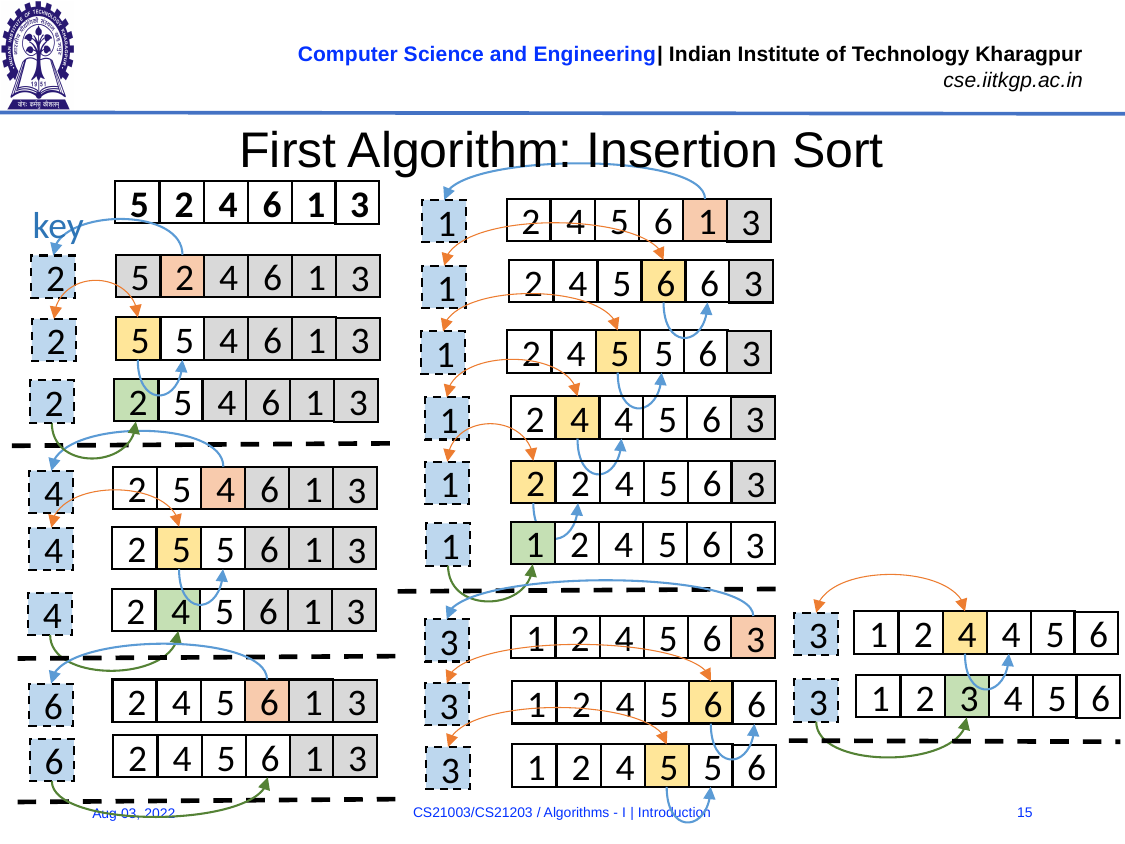

# First Algorithm: Insertion Sort
5
2
4
6
1
3
key
5
2
4
6
1
3
2
5
5
4
6
1
3
2
2
5
4
6
1
3
2
2
4
5
6
1
3
1
2
4
5
6
6
3
1
2
4
5
5
6
3
1
2
4
4
5
6
3
1
2
2
4
5
6
3
1
1
2
4
5
6
3
1
2
5
4
6
1
3
4
2
5
5
6
1
3
4
2
4
5
6
1
3
4
1
2
4
5
6
3
3
1
2
4
5
6
6
3
1
2
4
5
5
6
3
1
2
4
4
5
6
3
1
2
3
4
5
6
3
2
4
5
6
1
3
6
2
4
5
6
1
3
6
CS21003/CS21203 / Algorithms - I | Introduction
15
Aug 03, 2022